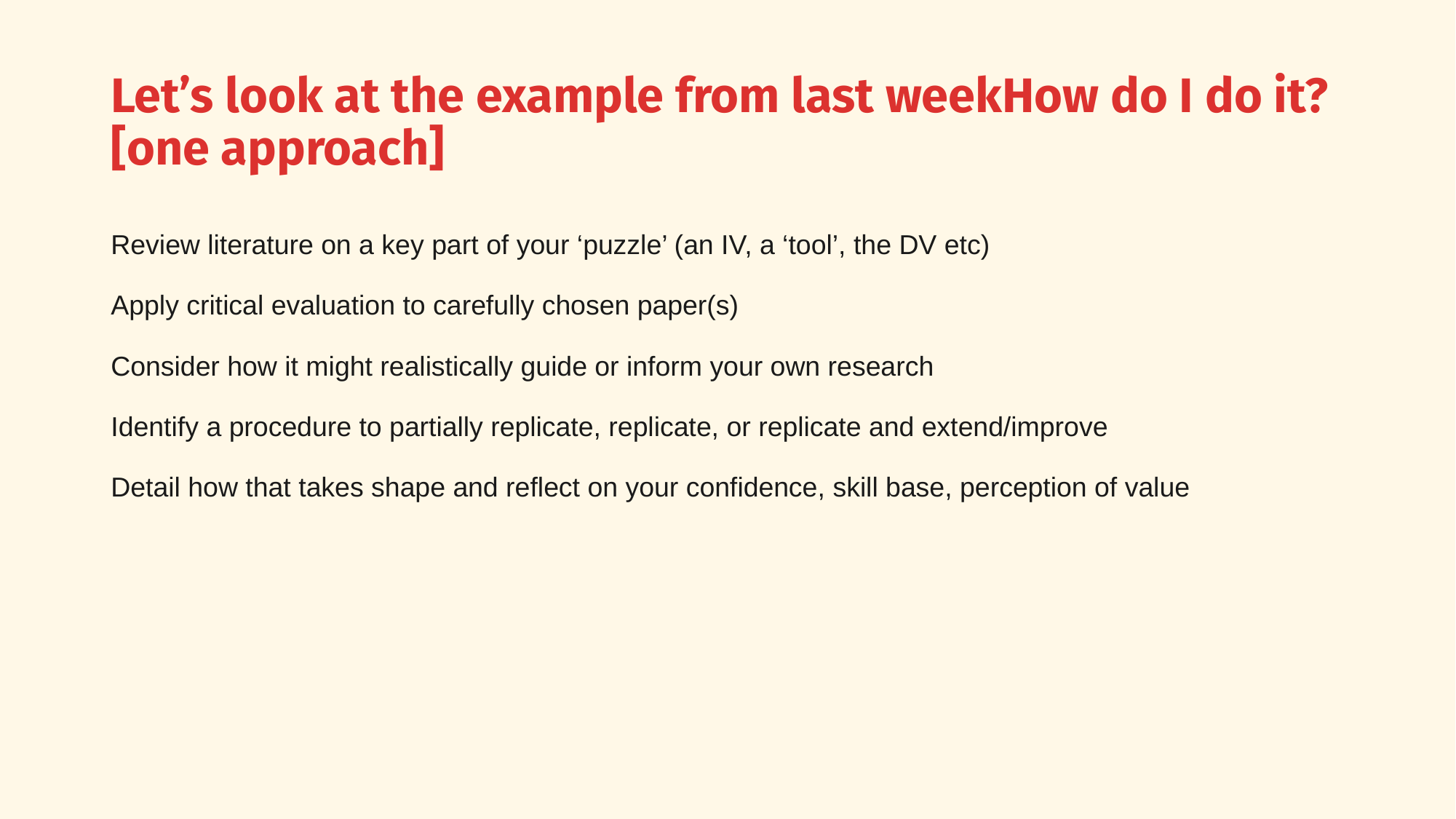

# Let’s look at the example from last weekHow do I do it? [one approach]
Review literature on a key part of your ‘puzzle’ (an IV, a ‘tool’, the DV etc)
Apply critical evaluation to carefully chosen paper(s)
Consider how it might realistically guide or inform your own research
Identify a procedure to partially replicate, replicate, or replicate and extend/improve
Detail how that takes shape and reflect on your confidence, skill base, perception of value